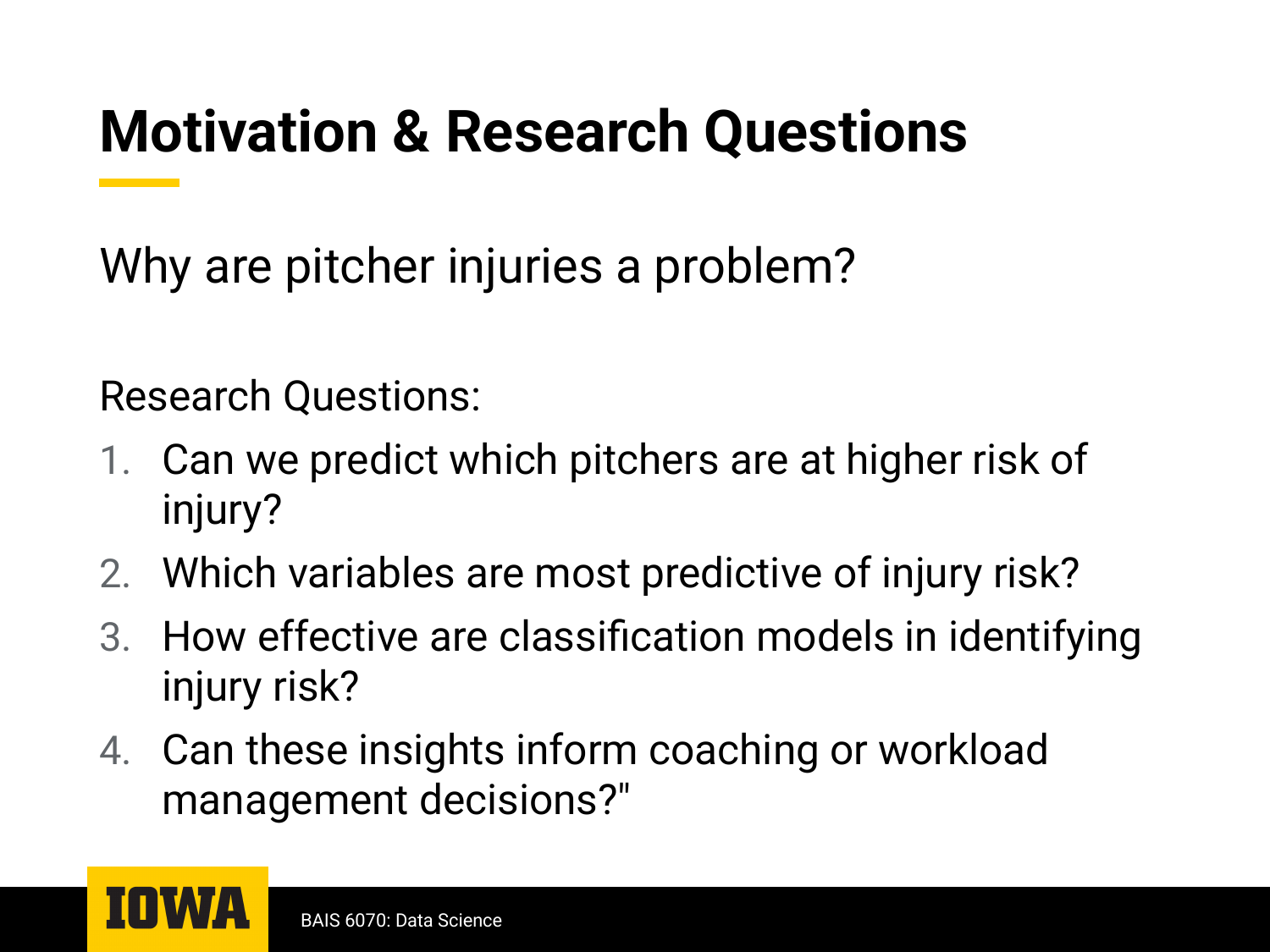

# Motivation & Research Questions
Why are pitcher injuries a problem?

Research Questions:
Can we predict which pitchers are at higher risk of injury?
Which variables are most predictive of injury risk?
How effective are classification models in identifying injury risk?
Can these insights inform coaching or workload management decisions?"

BAIS 6070: Data Science